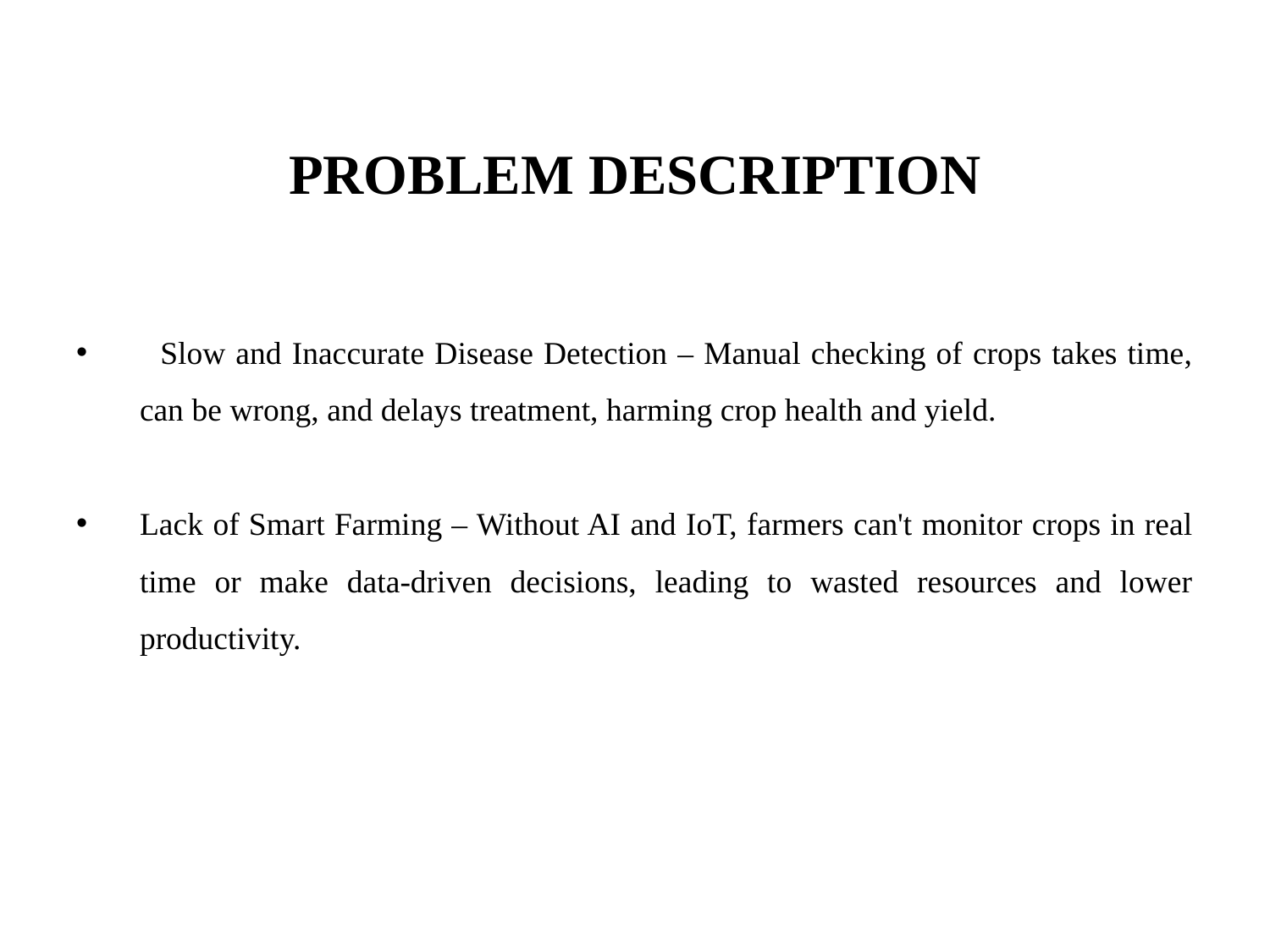

# PROBLEM DESCRIPTION
  Slow and Inaccurate Disease Detection – Manual checking of crops takes time, can be wrong, and delays treatment, harming crop health and yield.

Lack of Smart Farming – Without AI and IoT, farmers can't monitor crops in real time or make data-driven decisions, leading to wasted resources and lower productivity.